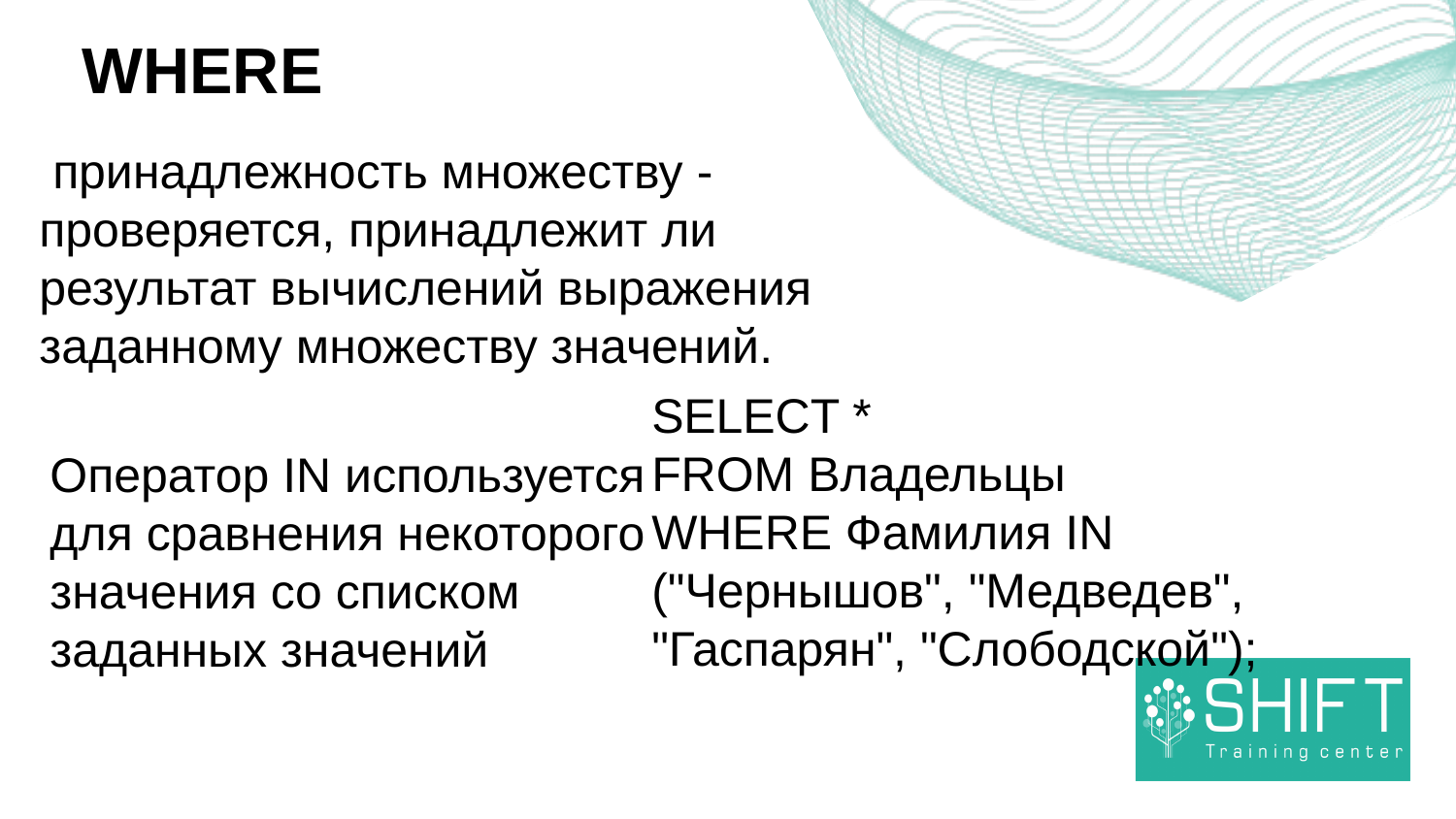

WHERE
 принадлежность множеству - проверяется, принадлежит ли результат вычислений выражения заданному множеству значений.
SELECT *
FROM Владельцы
WHERE Фамилия IN
("Чернышов", "Медведев", "Гаспарян", "Слободской");
Оператор IN используется для сравнения некоторого значения со списком заданных значений